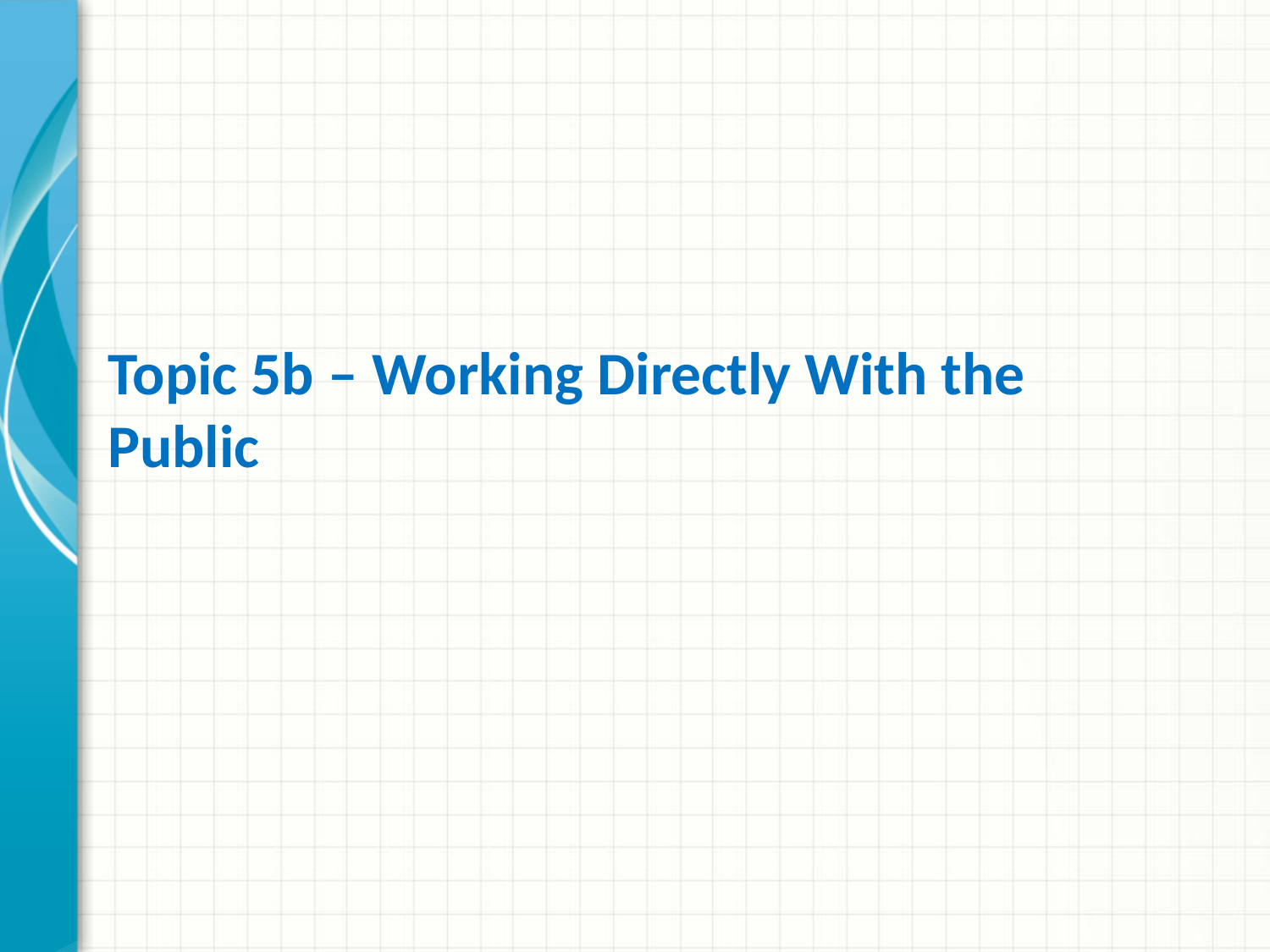

# Topic 5b – Working Directly With the Public